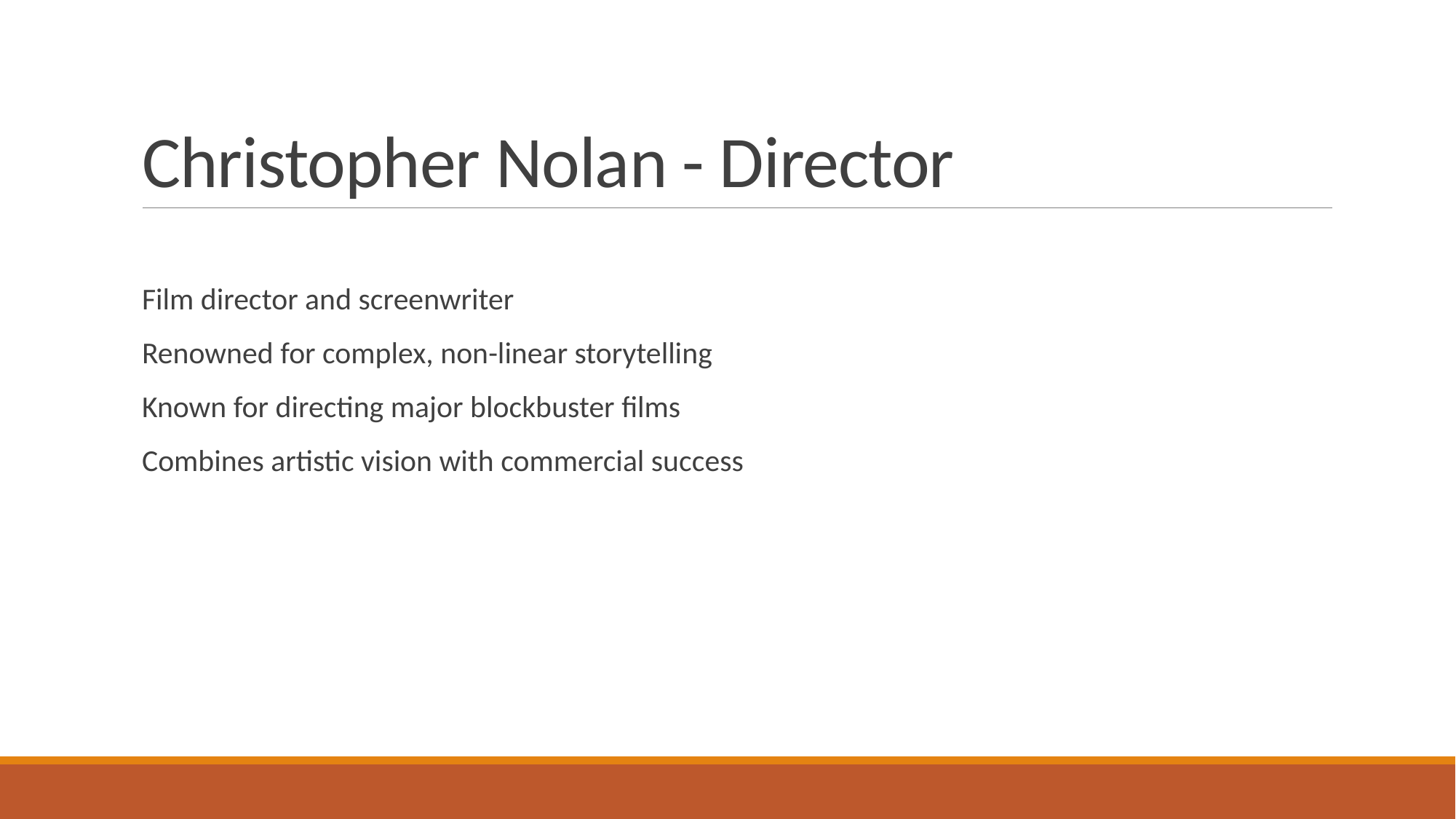

# Christopher Nolan - Director

Film director and screenwriter
Renowned for complex, non-linear storytelling
Known for directing major blockbuster films
Combines artistic vision with commercial success